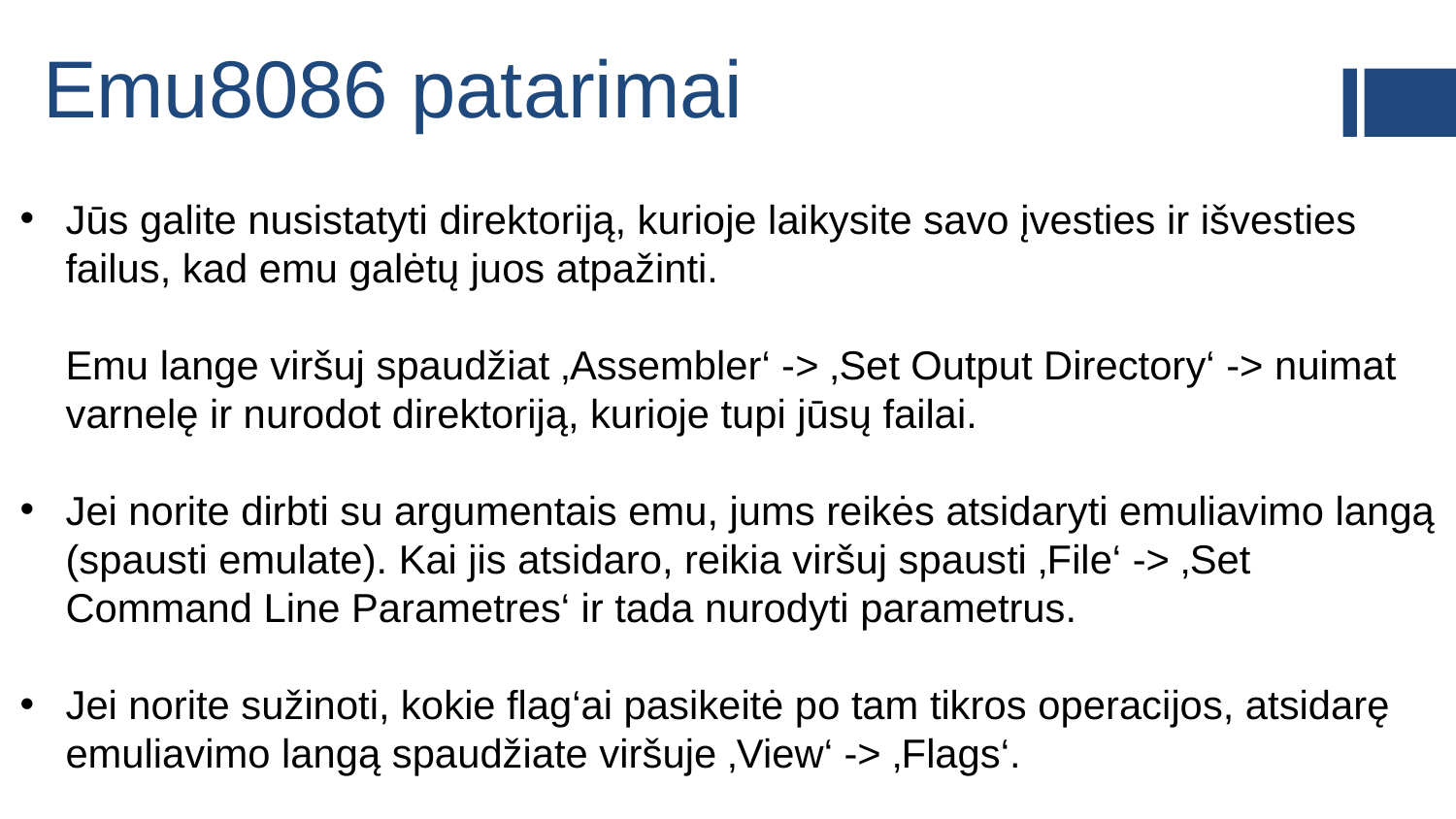

# Emu8086 patarimai
Jūs galite nusistatyti direktoriją, kurioje laikysite savo įvesties ir išvesties failus, kad emu galėtų juos atpažinti.
Emu lange viršuj spaudžiat ‚Assembler‘ -> ‚Set Output Directory‘ -> nuimat varnelę ir nurodot direktoriją, kurioje tupi jūsų failai.
Jei norite dirbti su argumentais emu, jums reikės atsidaryti emuliavimo langą (spausti emulate). Kai jis atsidaro, reikia viršuj spausti ‚File‘ -> ‚Set Command Line Parametres‘ ir tada nurodyti parametrus.

Jei norite sužinoti, kokie flag‘ai pasikeitė po tam tikros operacijos, atsidarę emuliavimo langą spaudžiate viršuje ‚View‘ -> ‚Flags‘.